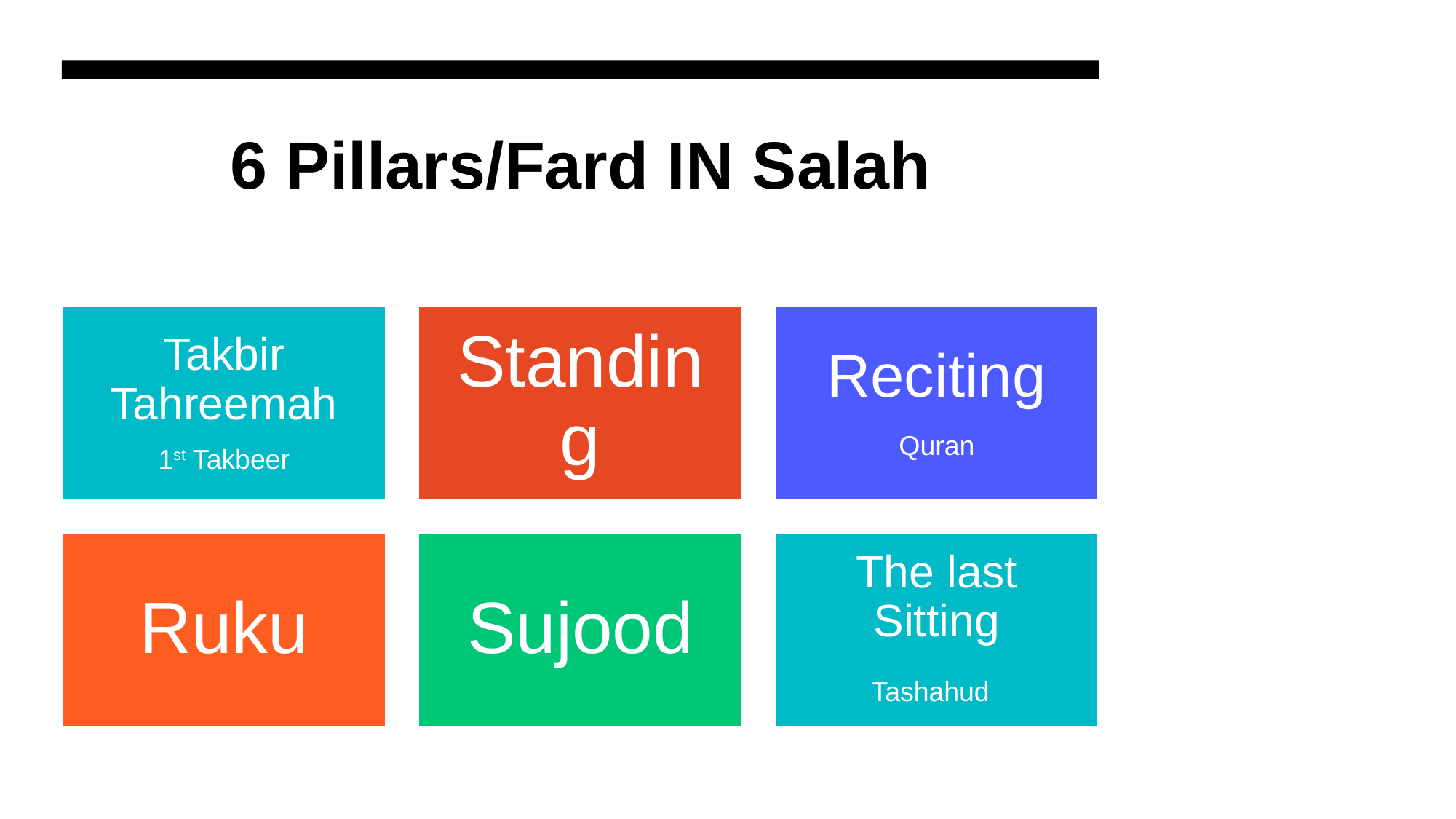

# 6 Pillars/Fard IN Salah
Takbir Tahreemah
1st Takbeer
Standing
Reciting
Quran
Ruku
Sujood
The last Sitting
Tashahud